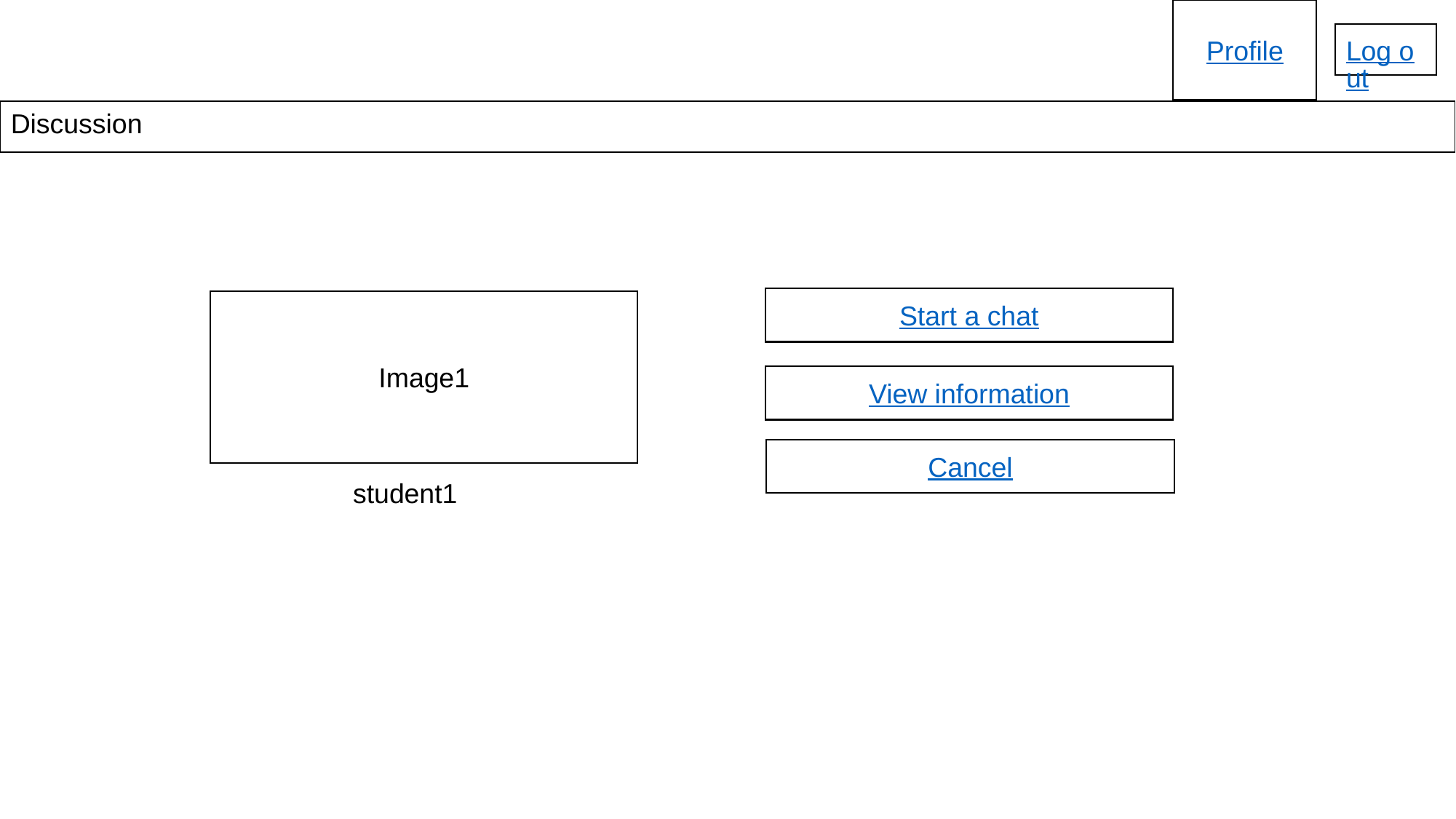

Profile
Log out
Discussion
Start a chat
Image1
View information
Cancel
student1